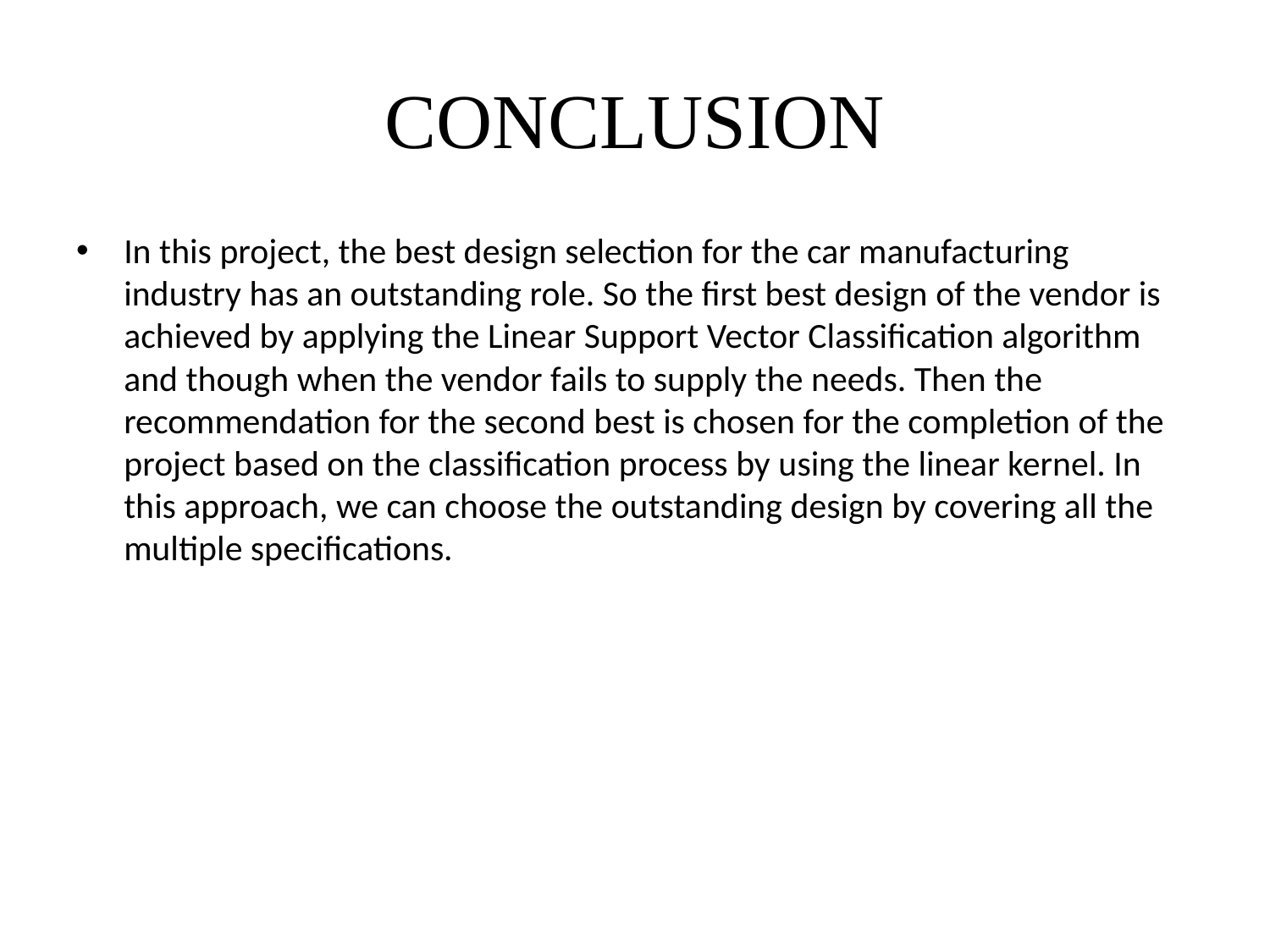

# CONCLUSION
In this project, the best design selection for the car manufacturing industry has an outstanding role. So the first best design of the vendor is achieved by applying the Linear Support Vector Classification algorithm and though when the vendor fails to supply the needs. Then the recommendation for the second best is chosen for the completion of the project based on the classification process by using the linear kernel. In this approach, we can choose the outstanding design by covering all the multiple specifications.